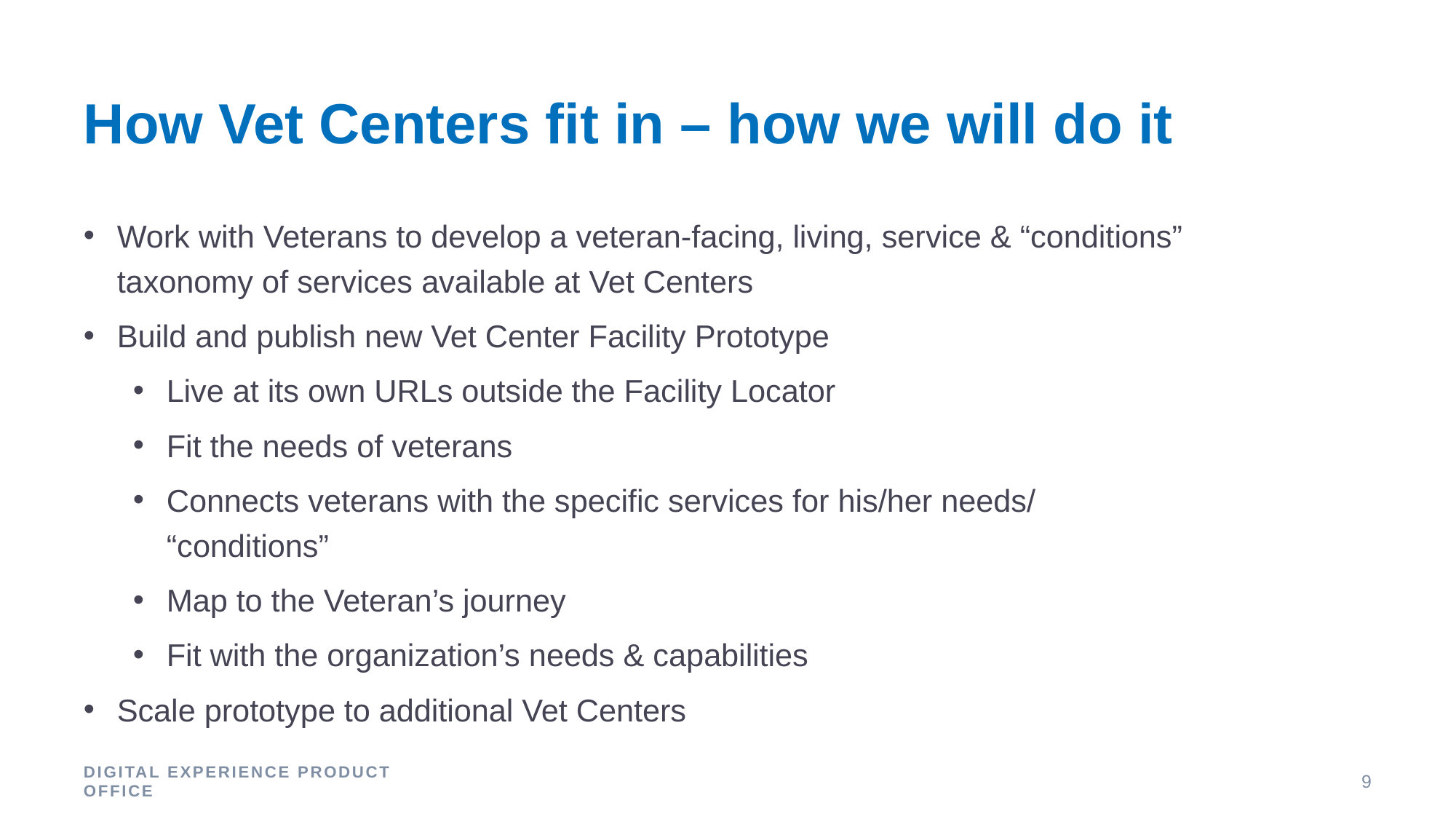

# How Vet Centers fit in – how we will do it
Work with Veterans to develop a veteran-facing, living, service & “conditions” taxonomy of services available at Vet Centers
Build and publish new Vet Center Facility Prototype
Live at its own URLs outside the Facility Locator
Fit the needs of veterans
Connects veterans with the specific services for his/her needs/
“conditions”
Map to the Veteran’s journey
Fit with the organization’s needs & capabilities
Scale prototype to additional Vet Centers
DIGITAL EXPERIENCE PRODUCT OFFICE

9